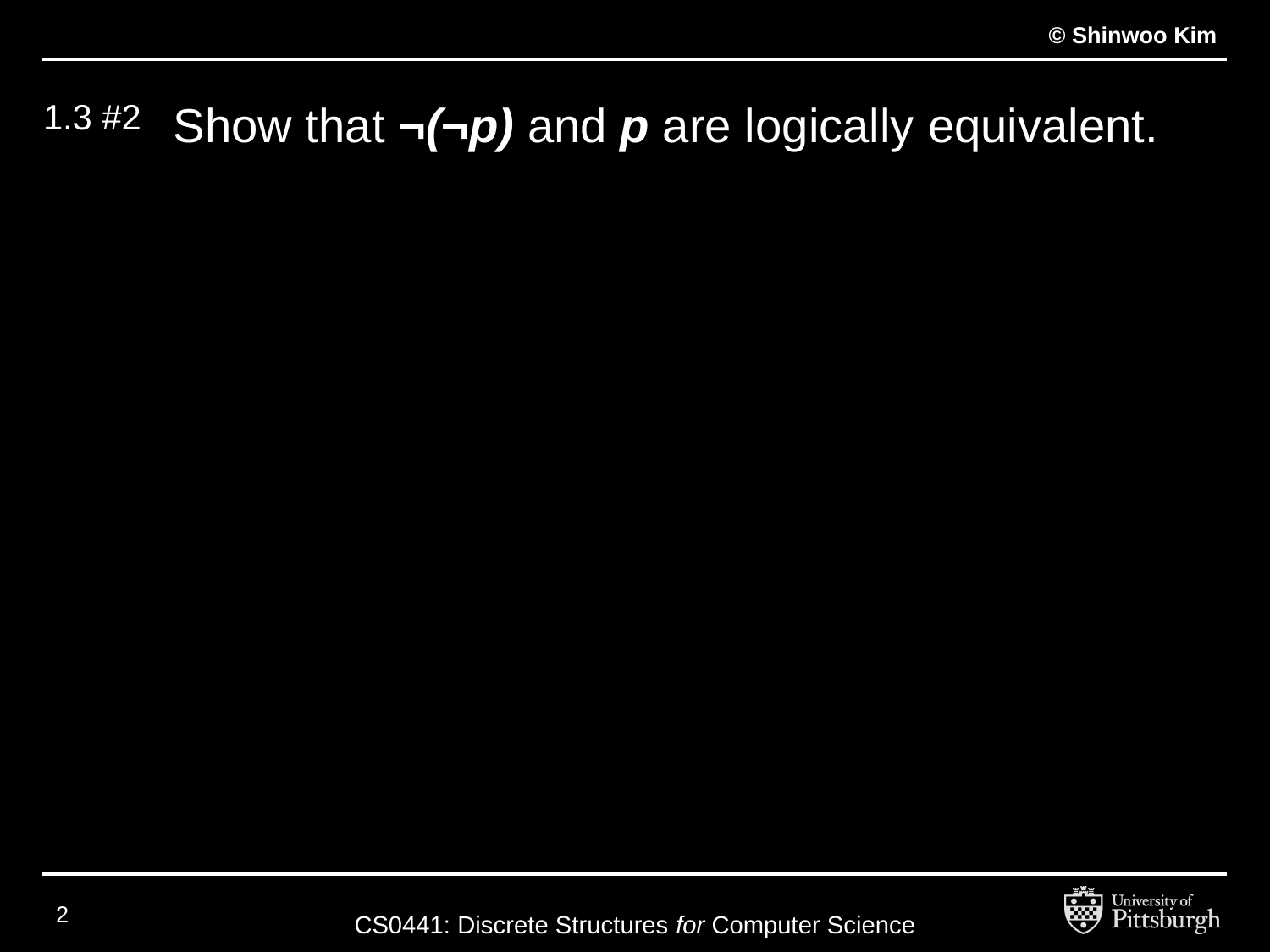

# 1.3 #2
Show that ¬(¬p) and p are logically equivalent.
2